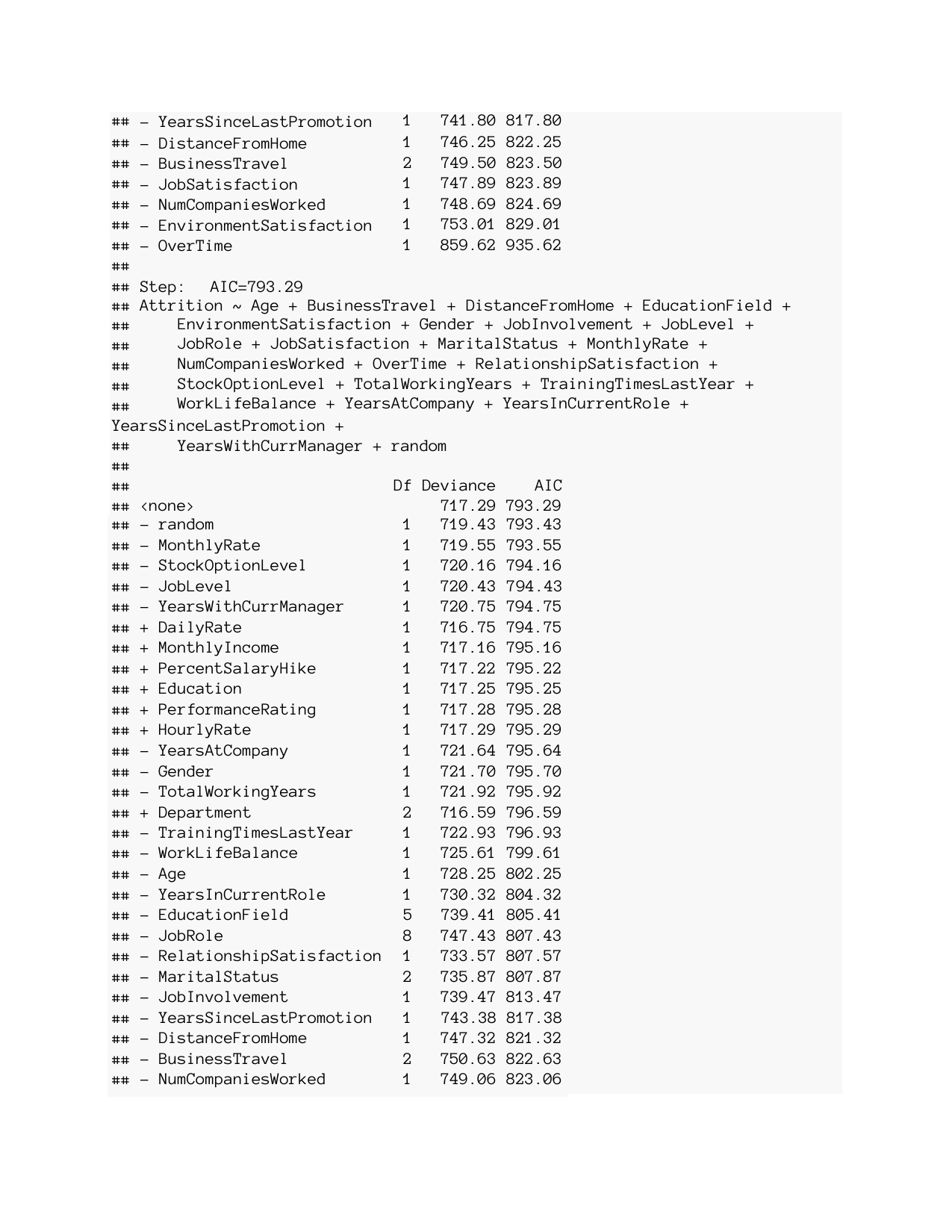

| ## | - YearsSinceLastPromotion | 1 | 741.80 | 817.80 |
| --- | --- | --- | --- | --- |
| ## | - DistanceFromHome | 1 | 746.25 | 822.25 |
| ## | - BusinessTravel | 2 | 749.50 | 823.50 |
| ## | - JobSatisfaction | 1 | 747.89 | 823.89 |
| ## | - NumCompaniesWorked | 1 | 748.69 | 824.69 |
| ## | - EnvironmentSatisfaction | 1 | 753.01 | 829.01 |
| ## | - OverTime | 1 | 859.62 | 935.62 |
| ## |  |  |  |  |
| ## | Step: AIC=793.29 |  |  |  |

##  Attrition  ~  Age  +  BusinessTravel  +  DistanceFromHome  +  EducationField  +

##
##
##
##
##
EnvironmentSatisfaction  +  Gender  +  JobInvolvement  +  JobLevel  + JobRole  +  JobSatisfaction  +  MaritalStatus  +  MonthlyRate  + NumCompaniesWorked  +  OverTime  +  RelationshipSatisfaction  + StockOptionLevel  +  TotalWorkingYears  +  TrainingTimesLastYear  + WorkLifeBalance  +  YearsAtCompany  +  YearsInCurrentRole  +

YearsSinceLastPromotion  +

##
##
##
YearsWithCurrManager  +  random

Df  Deviance
AIC

##  <none>
717.29  793.29

| ## | - | random | 1 | 719.43 | 793.43 |
| --- | --- | --- | --- | --- | --- |
| ## | - | MonthlyRate | 1 | 719.55 | 793.55 |
| ## | - | StockOptionLevel | 1 | 720.16 | 794.16 |
| ## | - | JobLevel | 1 | 720.43 | 794.43 |
| ## | - | YearsWithCurrManager | 1 | 720.75 | 794.75 |
| ## | + | DailyRate | 1 | 716.75 | 794.75 |
| ## | + | MonthlyIncome | 1 | 717.16 | 795.16 |
| ## | + | PercentSalaryHike | 1 | 717.22 | 795.22 |
| ## | + | Education | 1 | 717.25 | 795.25 |
| ## | + | PerformanceRating | 1 | 717.28 | 795.28 |
| ## | + | HourlyRate | 1 | 717.29 | 795.29 |
| ## | - | YearsAtCompany | 1 | 721.64 | 795.64 |
| ## | - | Gender | 1 | 721.70 | 795.70 |
| ## | - | TotalWorkingYears | 1 | 721.92 | 795.92 |
| ## | + | Department | 2 | 716.59 | 796.59 |
| ## | - | TrainingTimesLastYear | 1 | 722.93 | 796.93 |
| ## | - | WorkLifeBalance | 1 | 725.61 | 799.61 |
| ## | - | Age | 1 | 728.25 | 802.25 |
| ## | - | YearsInCurrentRole | 1 | 730.32 | 804.32 |
| ## | - | EducationField | 5 | 739.41 | 805.41 |
| ## | - | JobRole | 8 | 747.43 | 807.43 |
| ## | - | RelationshipSatisfaction | 1 | 733.57 | 807.57 |
| ## | - | MaritalStatus | 2 | 735.87 | 807.87 |
| ## | - | JobInvolvement | 1 | 739.47 | 813.47 |
| ## | - | YearsSinceLastPromotion | 1 | 743.38 | 817.38 |
| ## | - | DistanceFromHome | 1 | 747.32 | 821.32 |
| ## | - | BusinessTravel | 2 | 750.63 | 822.63 |
| ## | - | NumCompaniesWorked | 1 | 749.06 | 823.06 |

##  -  JobSatisfaction
1
749.10  823.10